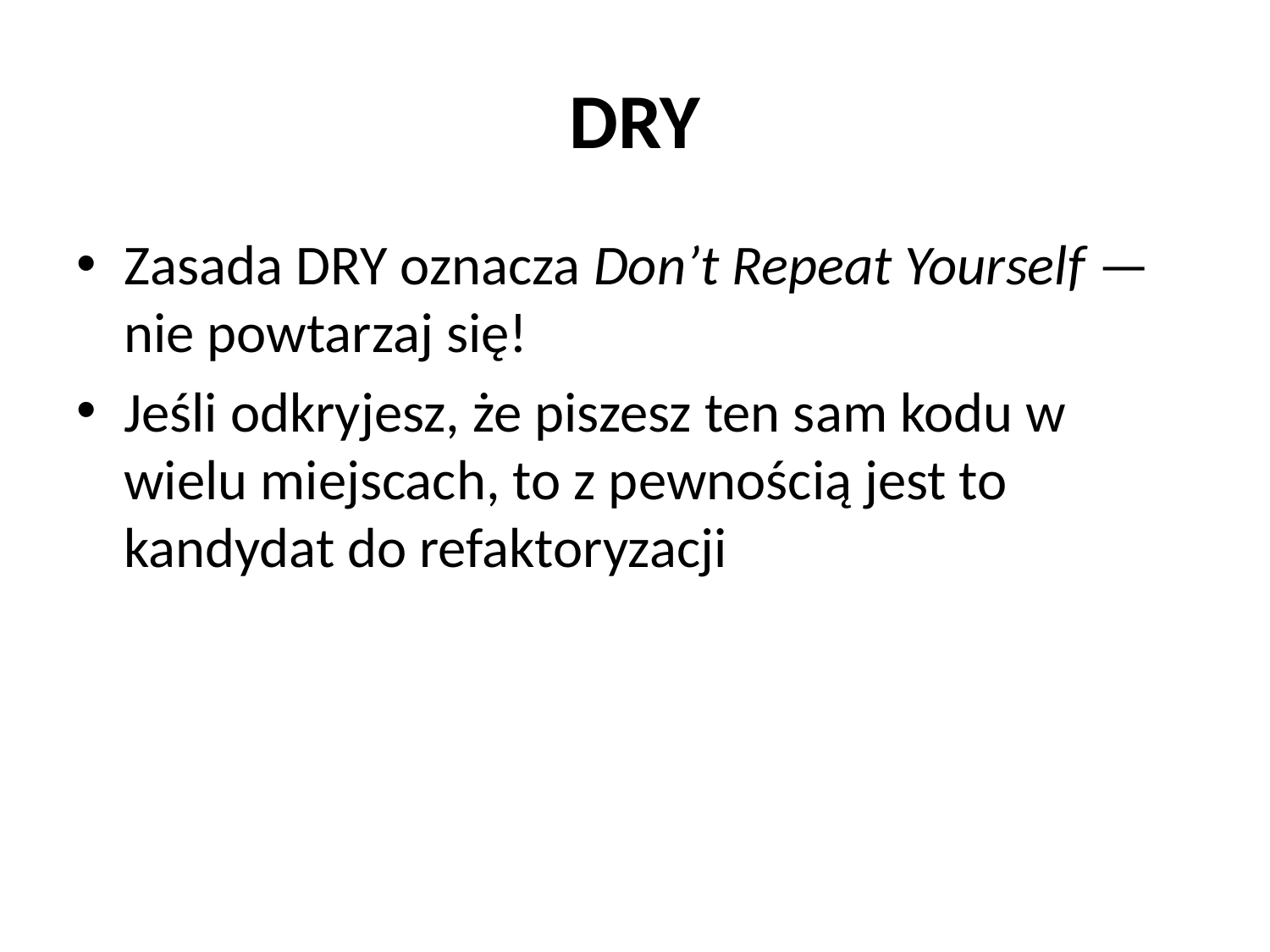

# DRY
Zasada DRY oznacza Don’t Repeat Yourself — nie powtarzaj się!
Jeśli odkryjesz, że piszesz ten sam kodu w wielu miejscach, to z pewnością jest to kandydat do refaktoryzacji